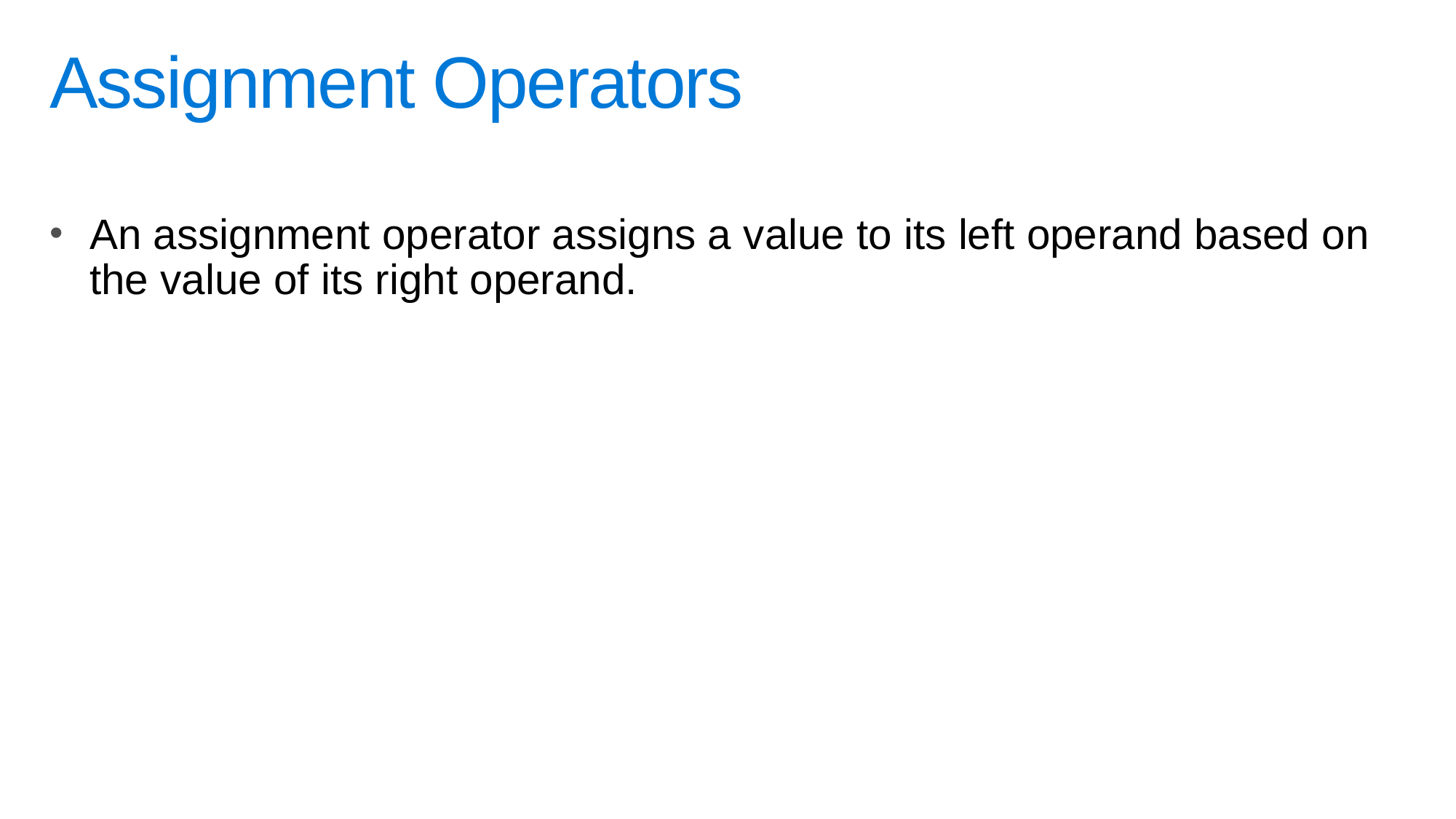

# Assignment Operators

An assignment operator assigns a value to its left operand based on the value of its right operand.